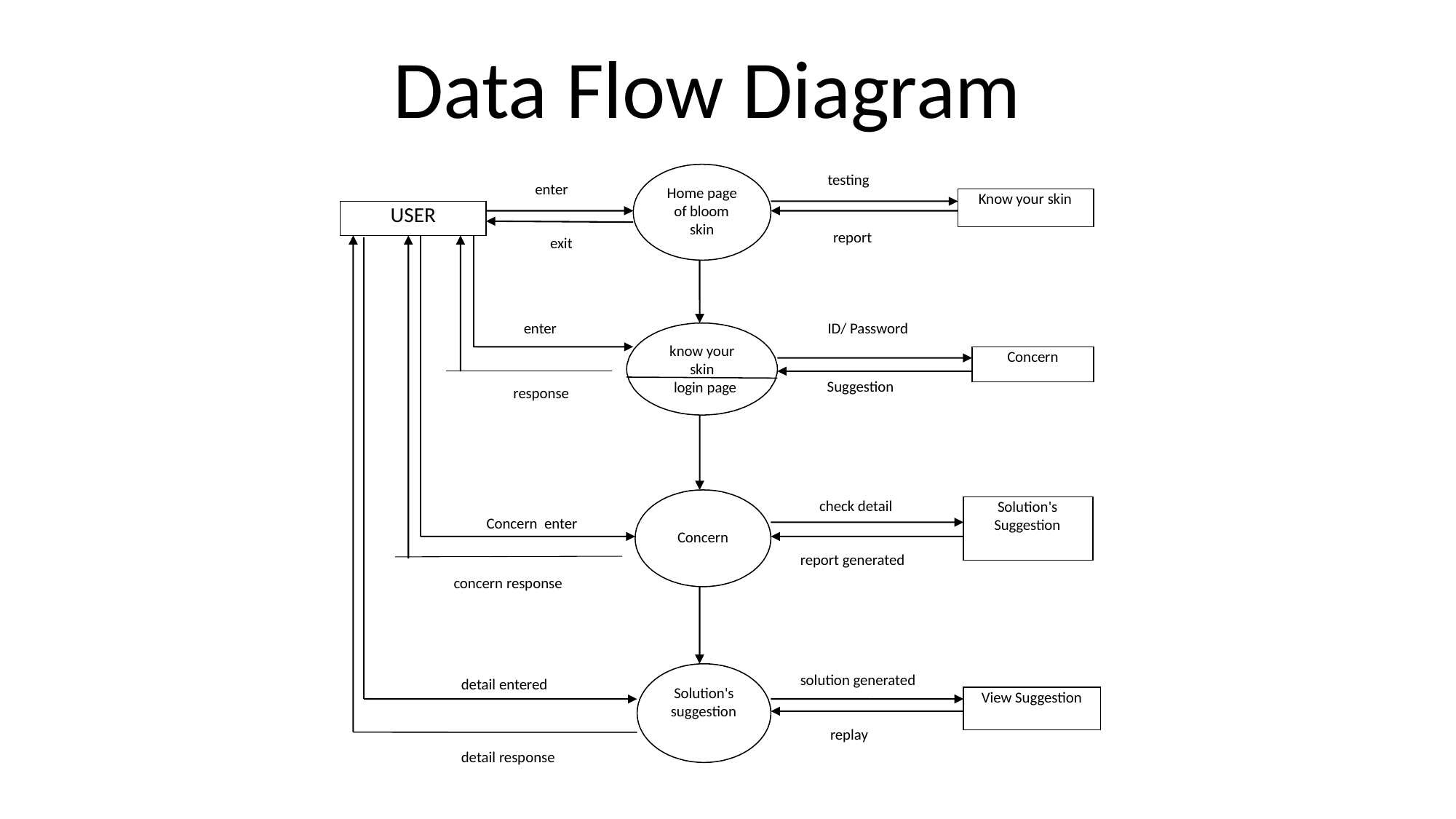

Data Flow Diagram
A Data Flow Diagram (DFD) is a way of representing a flow of data of a process or a system (usually an information system). The DFD also provides information about the outputs and inputs of each entity and the process itself. A data-flow diagram has no control flow. There are no decisions rules and no loops. Specific operations based on the data can be represented by a flowchart.

Data Flow Diagram

testing
enter
Home page
of bloom skin
Know your skin

USER
report

exit
ID/ Password
enter

know your
skin login page
Concern

Suggestion
response

Solution's Suggestion
check detail
Concern  enter

Concern
report generated
concern response

solution generated
detail entered
Solution's
suggestion
View Suggestion

replay
detail response